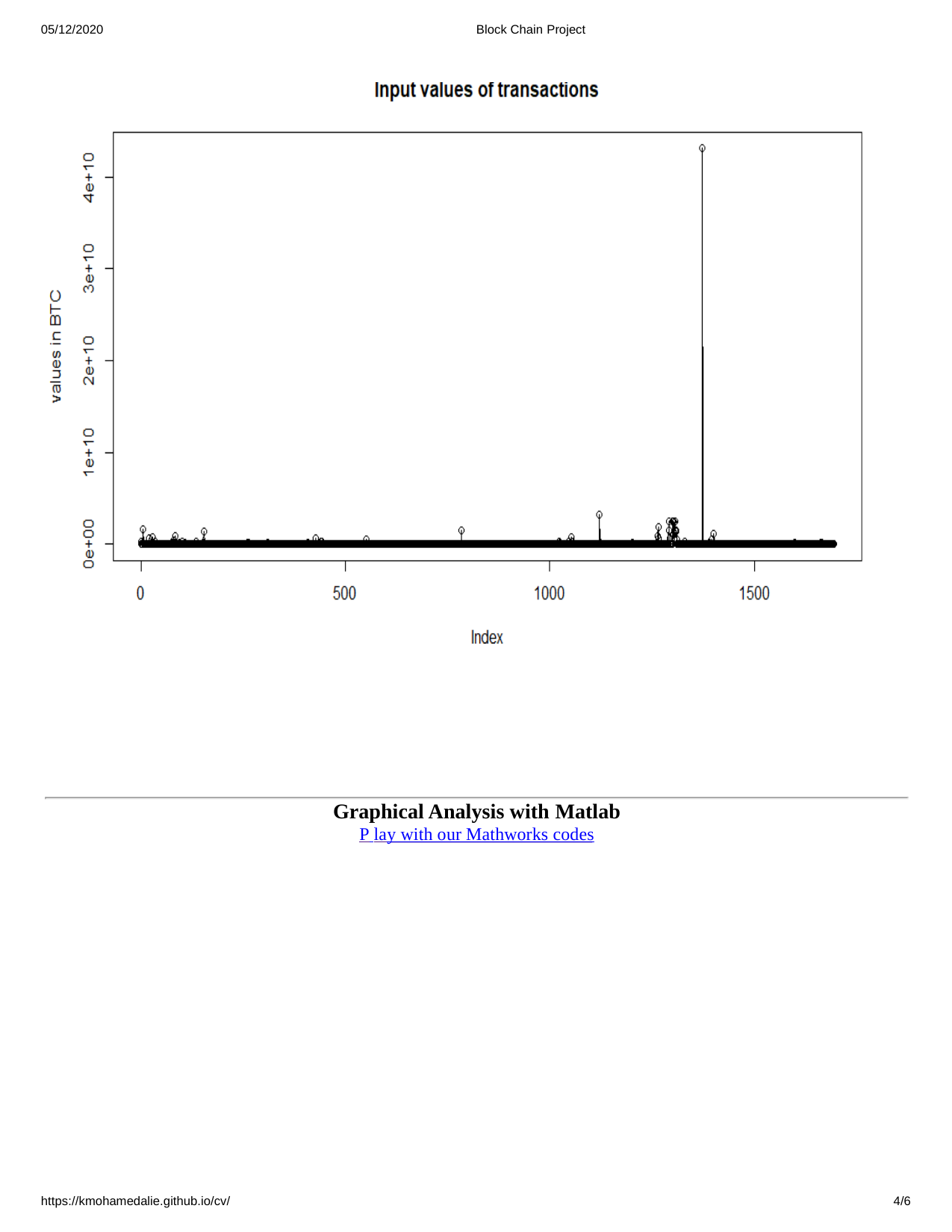

05/12/2020
Block Chain Project

Graphical Analysis with Matlab
P lay with our Mathworks codes

https://kmohamedalie.github.io/cv/
4/6